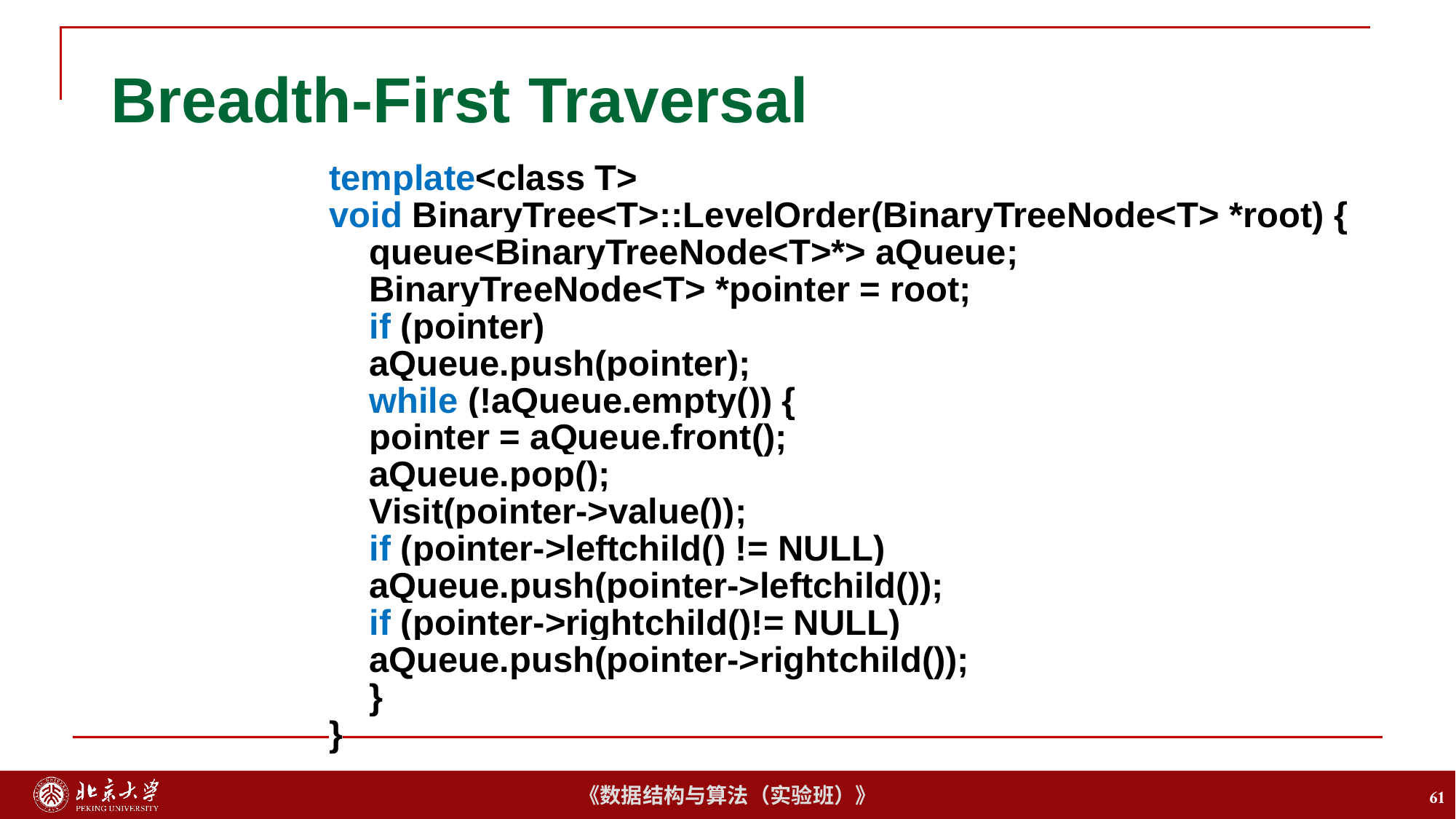

# Breadth-First Traversal
template<class T>
void BinaryTree<T>::LevelOrder(BinaryTreeNode<T> *root) {
	queue<BinaryTreeNode<T>*> aQueue;
	BinaryTreeNode<T> *pointer = root;
	if (pointer)
		aQueue.push(pointer);
	while (!aQueue.empty()) {
		pointer = aQueue.front();
		aQueue.pop();
		Visit(pointer->value());
		if (pointer->leftchild() != NULL)
			aQueue.push(pointer->leftchild());
		if (pointer->rightchild()!= NULL)
			aQueue.push(pointer->rightchild());
	}
}
61